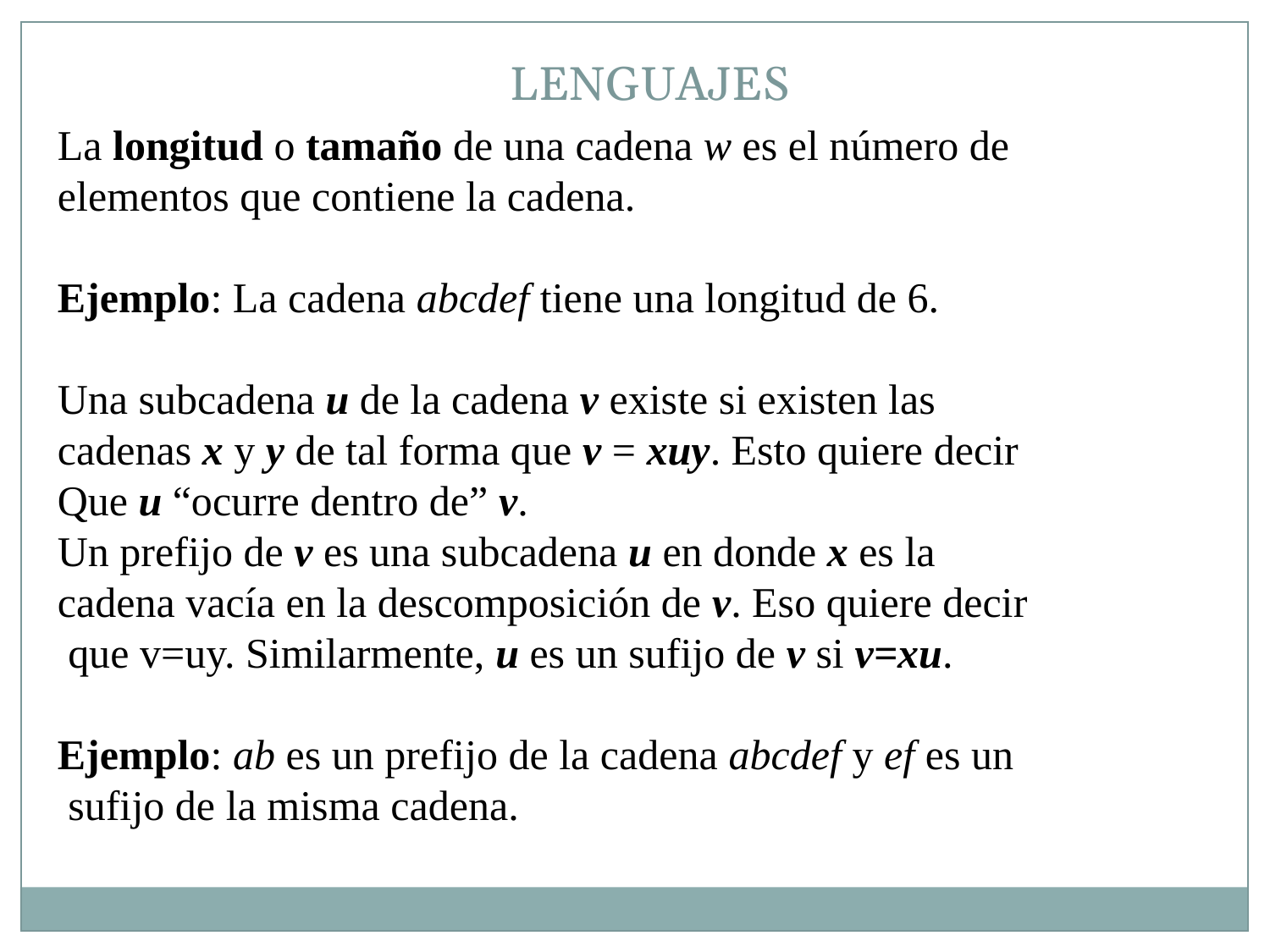

LENGUAJES
La longitud o tamaño de una cadena w es el número de
elementos que contiene la cadena.

Ejemplo: La cadena abcdef tiene una longitud de 6.

Una subcadena u de la cadena v existe si existen las
cadenas x y y de tal forma que v = xuy. Esto quiere decir
Que u “ocurre dentro de” v.
Un prefijo de v es una subcadena u en donde x es la
cadena vacía en la descomposición de v. Eso quiere decir
 que v=uy. Similarmente, u es un sufijo de v si v=xu.

Ejemplo: ab es un prefijo de la cadena abcdef y ef es un
 sufijo de la misma cadena.